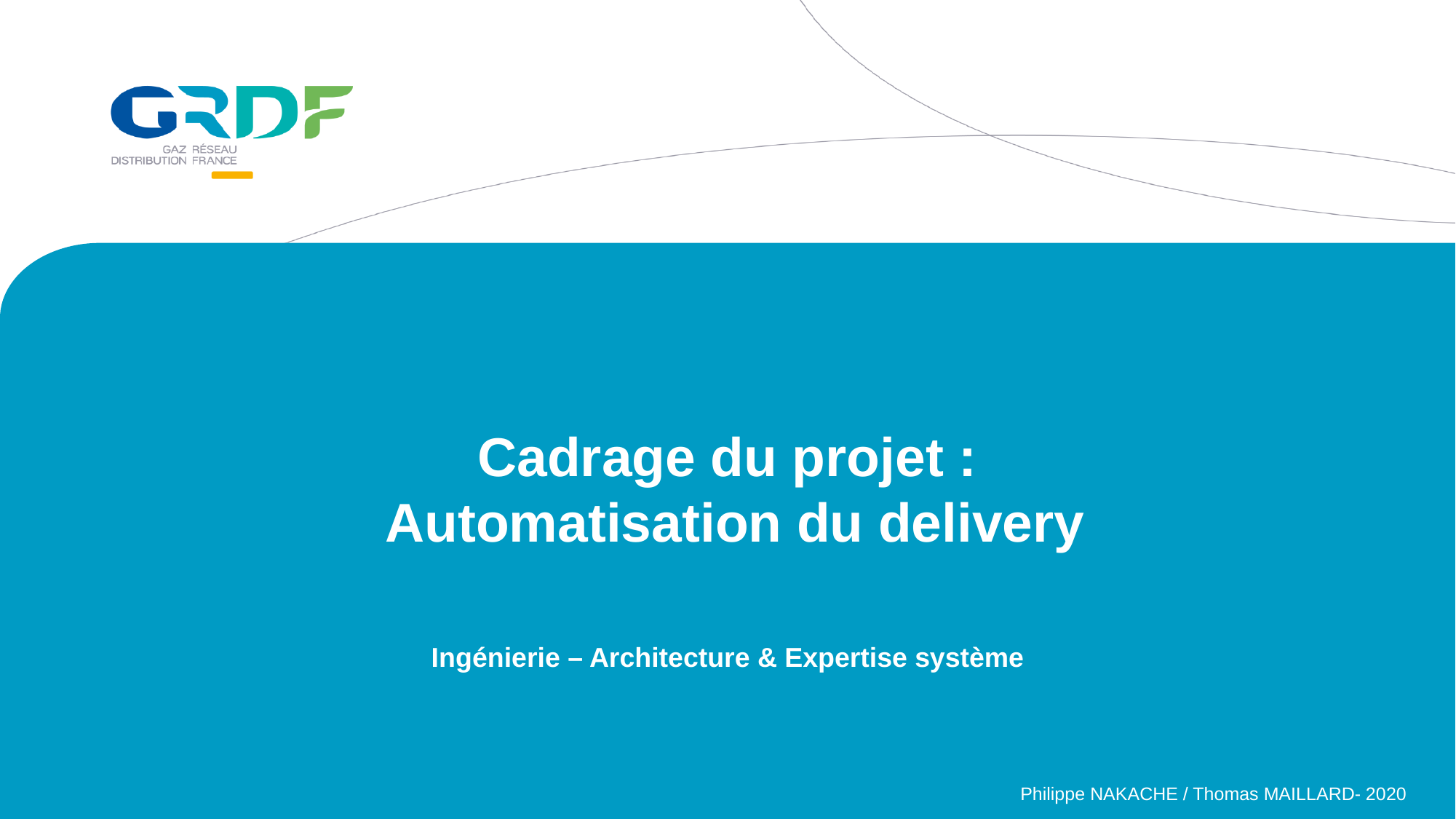

Cadrage du projet :
 Automatisation du delivery

Ingénierie – Architecture & Expertise système
Philippe NAKACHE / Thomas MAILLARD- 2020
1